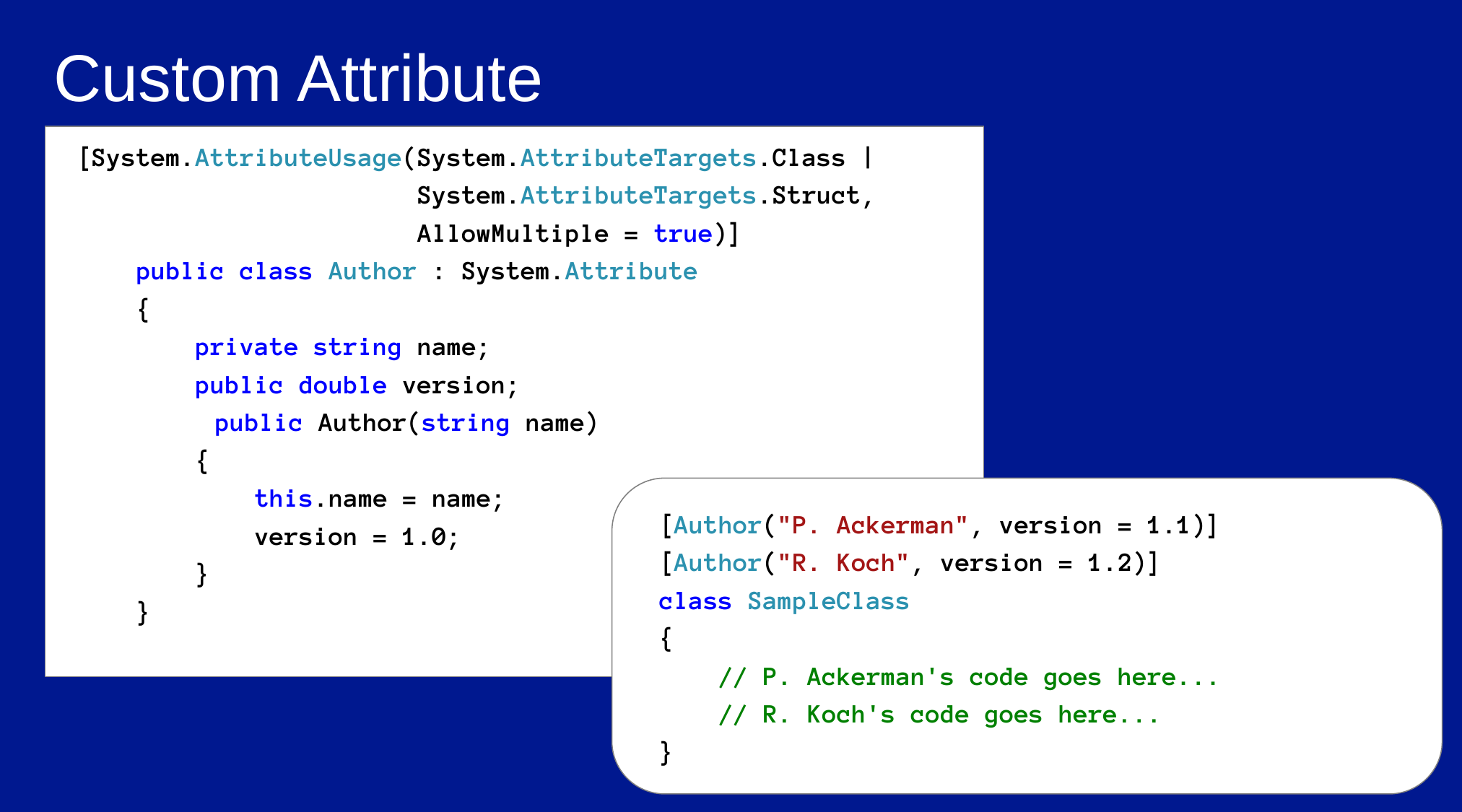

# Custom Attribute
[System.AttributeUsage(System.AttributeTargets.Class |
                       System.AttributeTargets.Struct,
                       AllowMultiple = true)]
    public class Author : System.Attribute
    {
        private string name;
        public double version;
	  public Author(string name)
        {
            this.name = name;
            version = 1.0;
        }
    }
[Author("P. Ackerman", version = 1.1)]
[Author("R. Koch", version = 1.2)]
class SampleClass
{
    // P. Ackerman's code goes here...
    // R. Koch's code goes here...
}